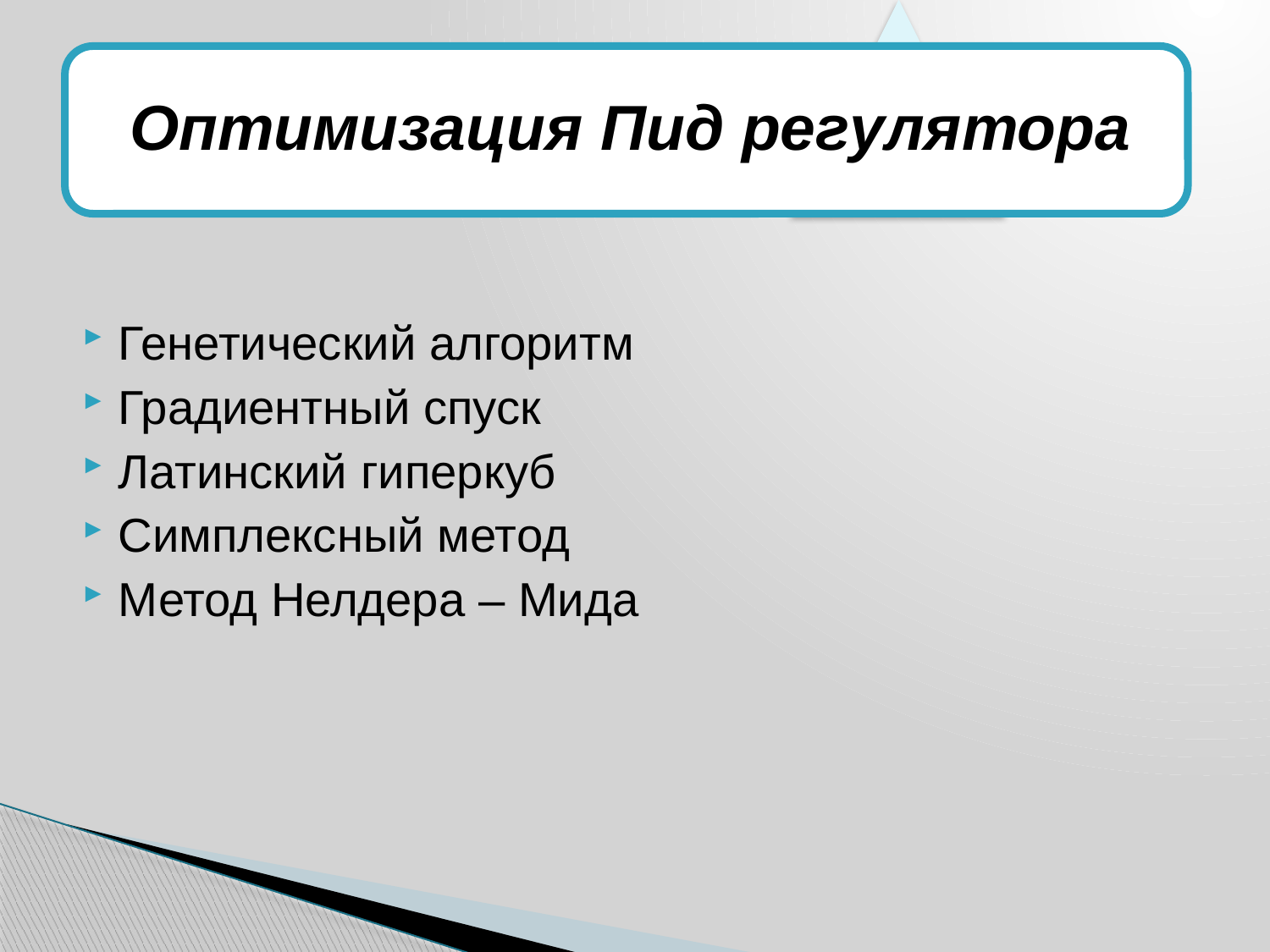

Оптимизация Пид регулятора
Генетический алгоритм
Градиентный спуск
Латинский гиперкуб
Симплексный метод
Метод Нелдера – Мида